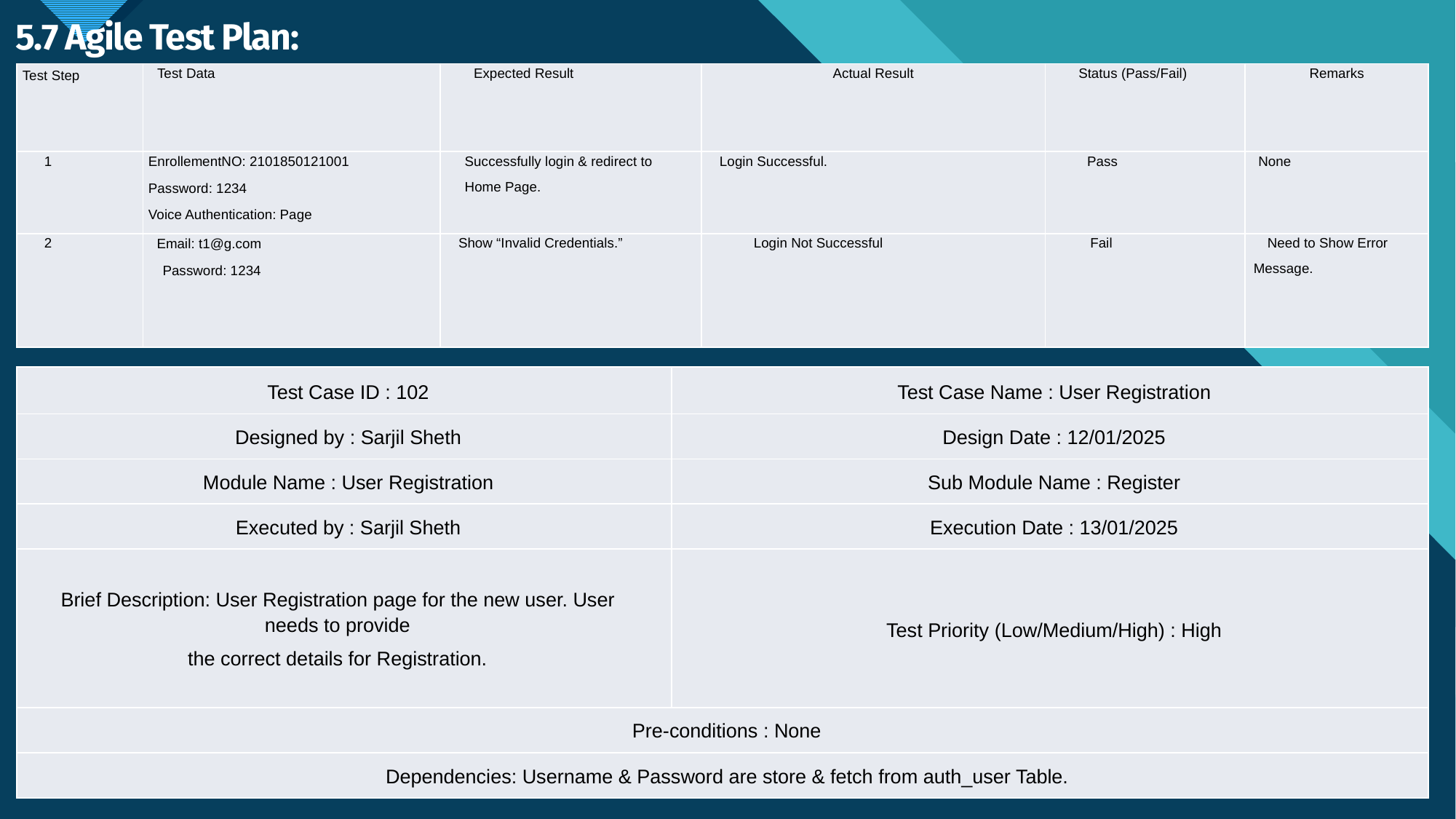

# 5.7 Agile Test Plan:

| Test Step | Test Data | Expected Result | Actual Result | Status (Pass/Fail) | Remarks |
| --- | --- | --- | --- | --- | --- |
| 1 | EnrollementNO: 2101850121001 Password: 1234 Voice Authentication: Page | Successfully login & redirect to Home Page. | Login Successful. | Pass | None |
| 2 | Email: t1@g.com Password: 1234 | Show “Invalid Credentials.” | Login Not Successful | Fail | Need to Show Error Message. |

| Test Case ID : 102 | Test Case Name : User Registration |
| --- | --- |
| Designed by : Sarjil Sheth | Design Date : 12/01/2025 |
| Module Name : User Registration | Sub Module Name : Register |
| Executed by : Sarjil Sheth | Execution Date : 13/01/2025 |
| Brief Description: User Registration page for the new user. User needs to provide the correct details for Registration. | Test Priority (Low/Medium/High) : High |
| Pre-conditions : None |  |
| Dependencies: Username & Password are store & fetch from auth\_user Table. |  |

50